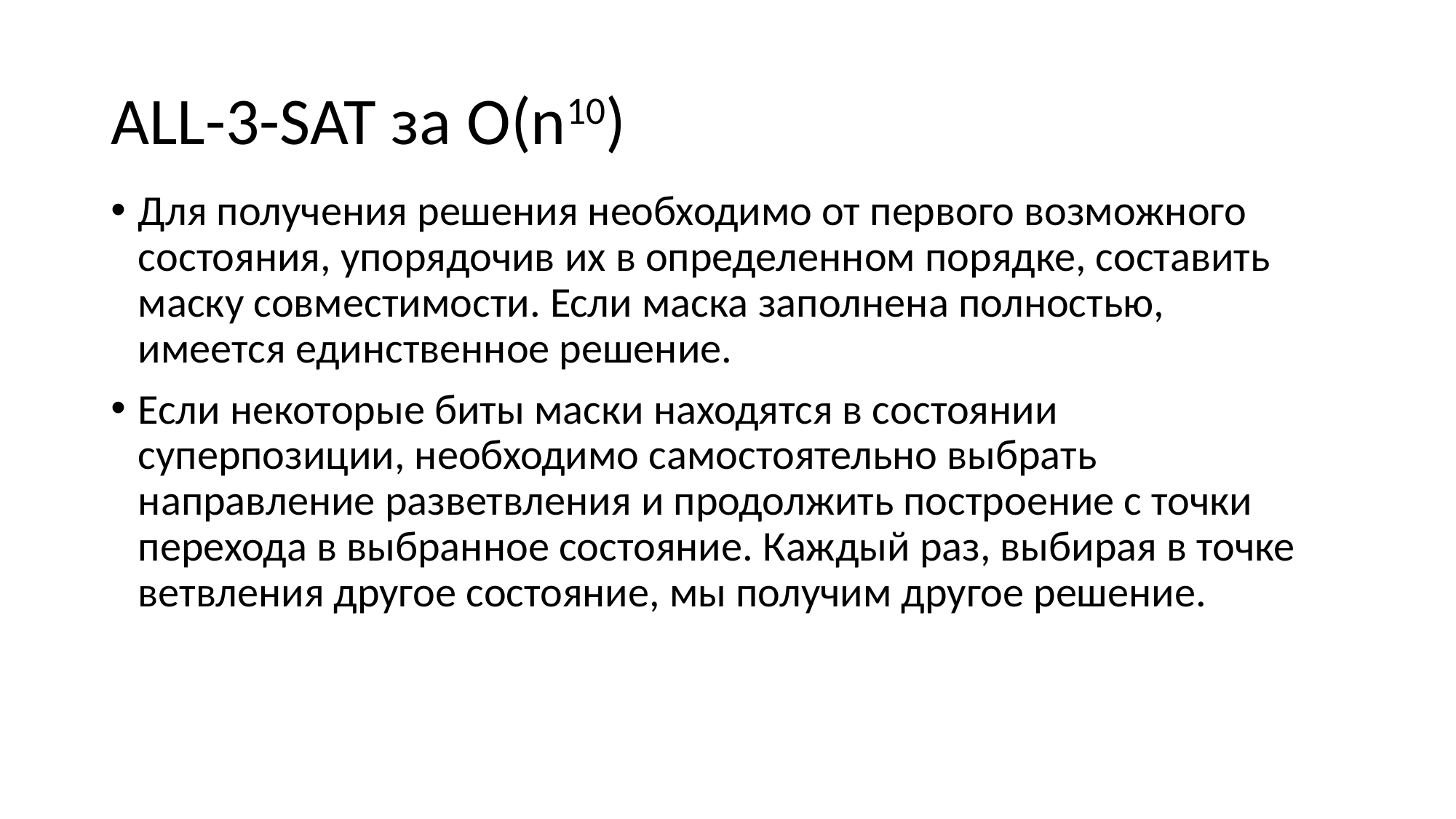

# ALL-3-SAT за O(n10)
Для получения решения необходимо от первого возможного состояния, упорядочив их в определенном порядке, составить маску совместимости. Если маска заполнена полностью, имеется единственное решение.
Если некоторые биты маски находятся в состоянии суперпозиции, необходимо самостоятельно выбрать направление разветвления и продолжить построение с точки перехода в выбранное состояние. Каждый раз, выбирая в точке ветвления другое состояние, мы получим другое решение.